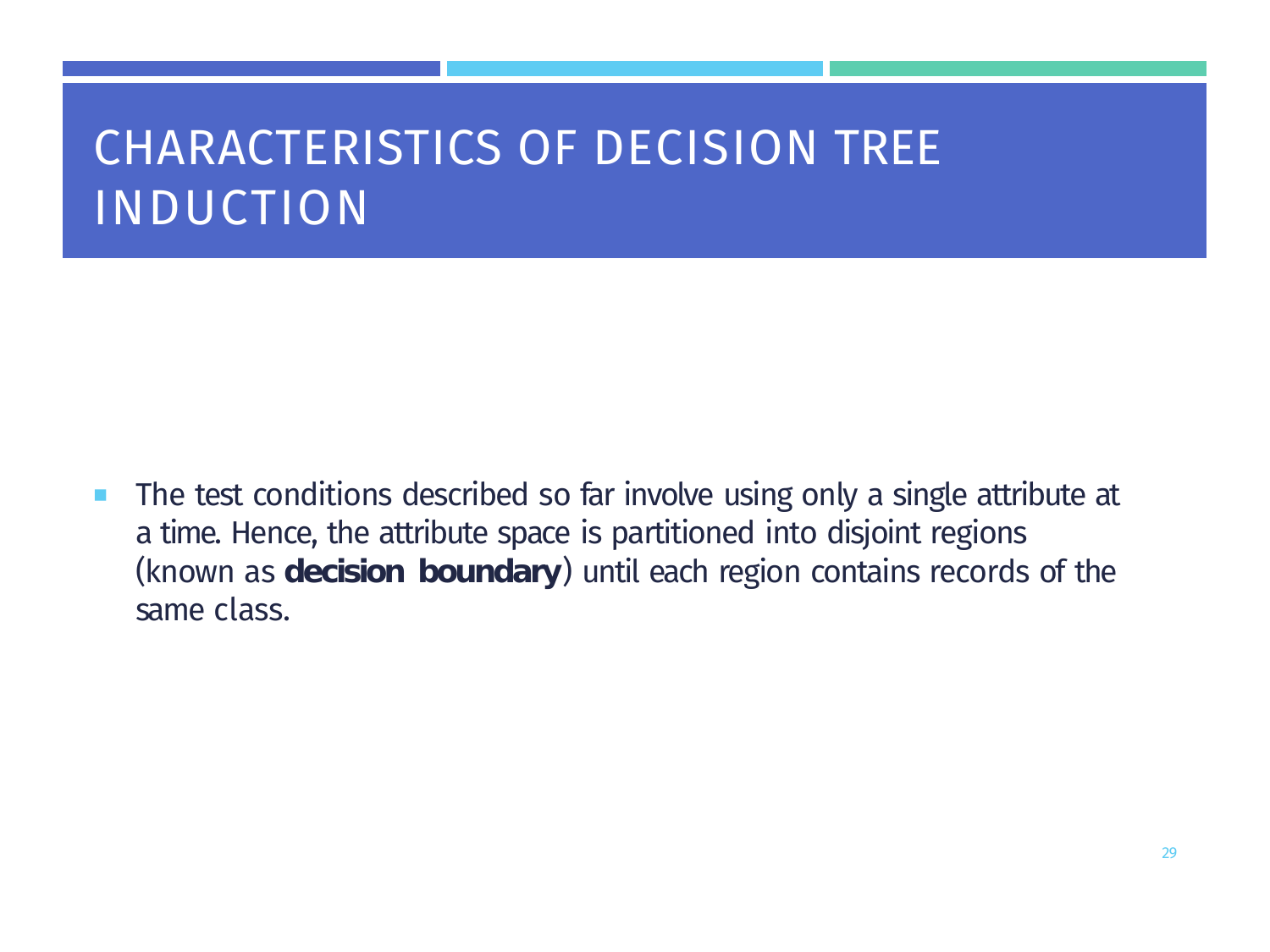

|  |  |  |
| --- | --- | --- |
| CHARACTERISTICS OF DECISION TREE INDUCTION |  |  |
The test conditions described so far involve using only a single attribute at a time. Hence, the attribute space is partitioned into disjoint regions (known as decision boundary) until each region contains records of the same class.
29